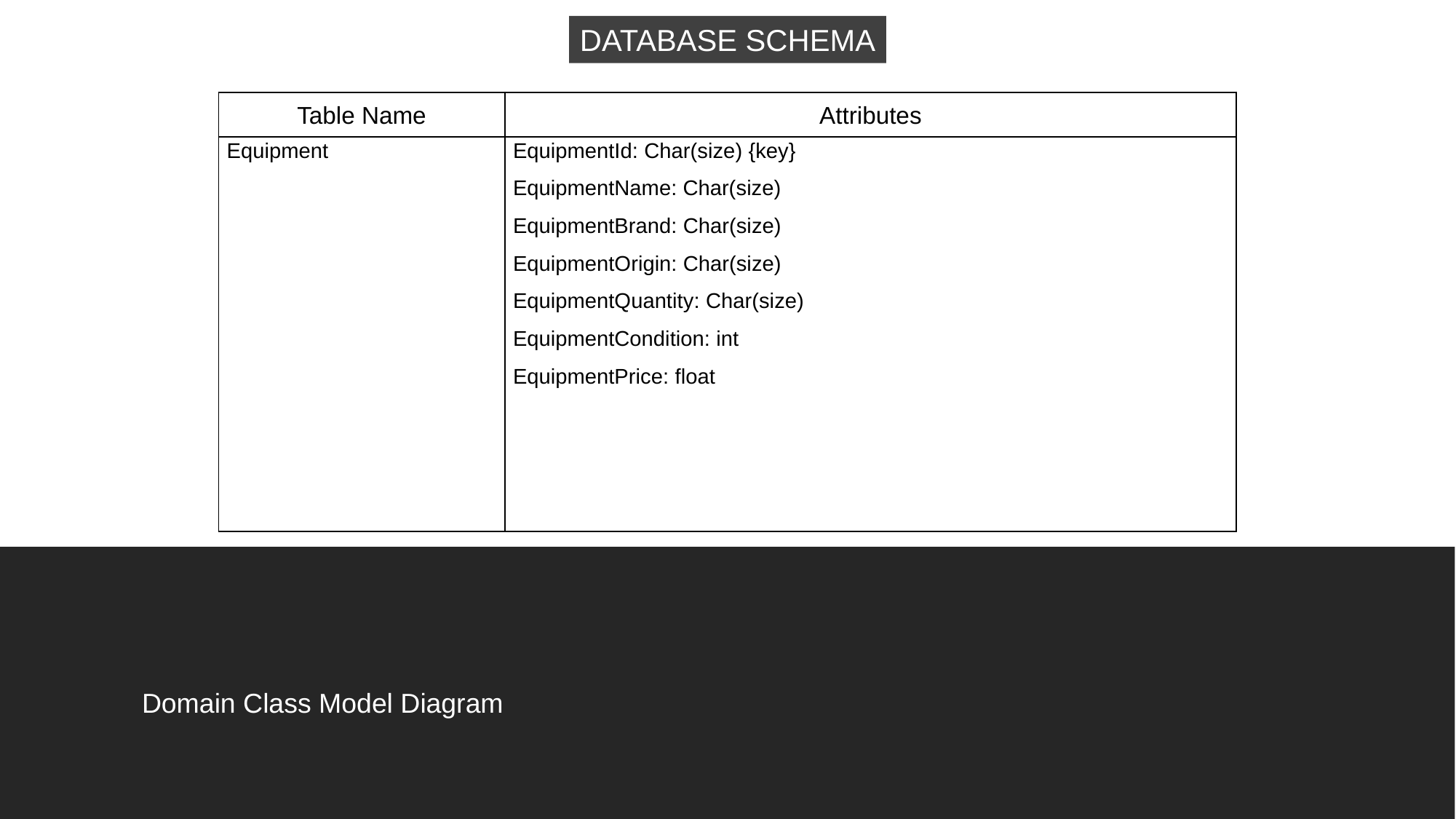

DATABASE SCHEMA
| Table Name | Attributes |
| --- | --- |
| Equipment | EquipmentId: Char(size) {key} EquipmentName: Char(size) EquipmentBrand: Char(size) EquipmentOrigin: Char(size) EquipmentQuantity: Char(size) EquipmentCondition: int EquipmentPrice: float |
DATABASE SCHEMA
Domain Class Model Diagram
20